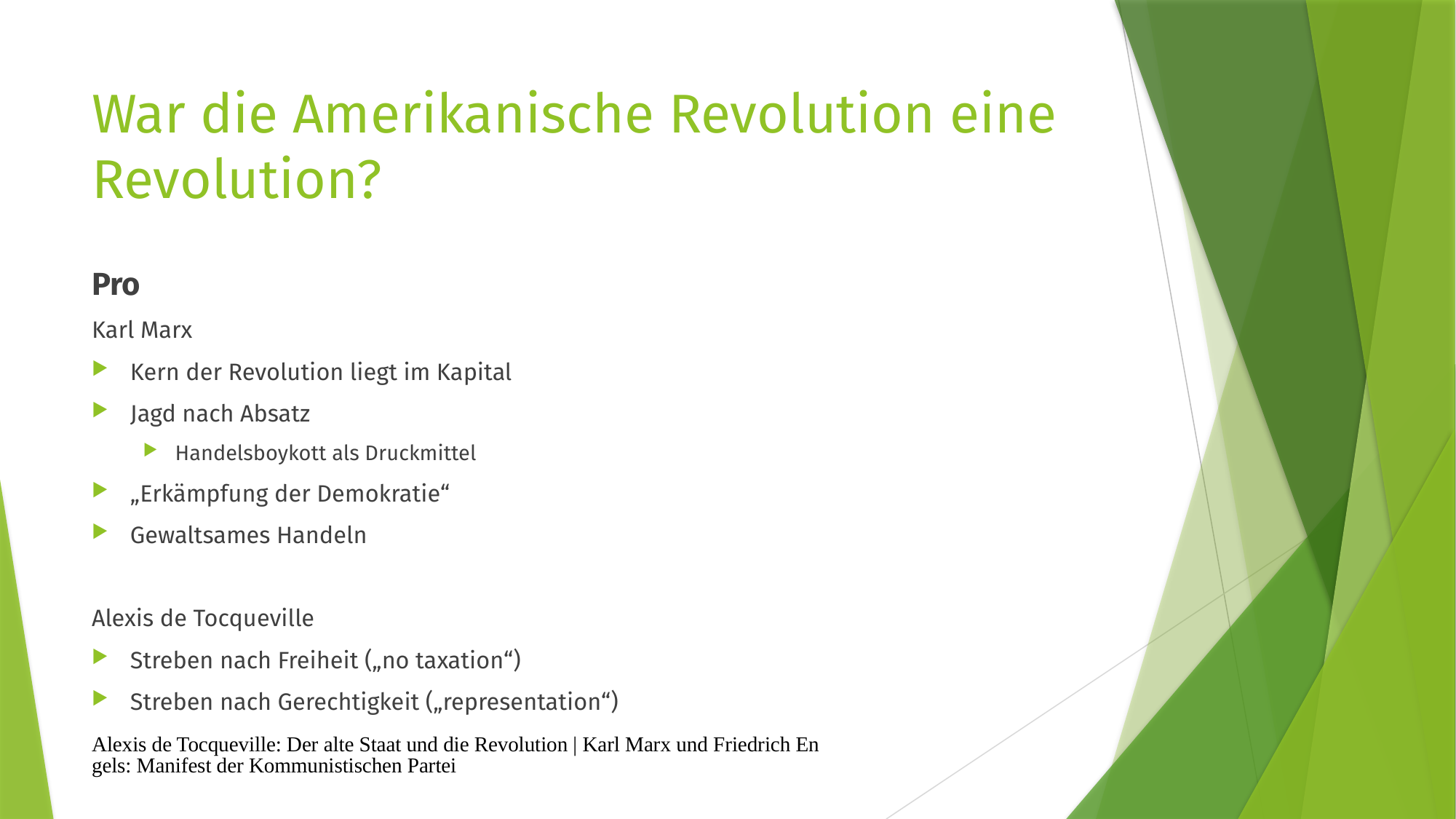

# War die Amerikanische Revolution eine Revolution?
Pro
Karl Marx
Kern der Revolution liegt im Kapital
Jagd nach Absatz
Handelsboykott als Druckmittel
„Erkämpfung der Demokratie“
Gewaltsames Handeln

Alexis de Tocqueville
Streben nach Freiheit („no taxation“)
Streben nach Gerechtigkeit („representation“)

Alexis de Tocqueville: Der alte Staat und die Revolution | Karl Marx und Friedrich Engels: Manifest der Kommunistischen Partei